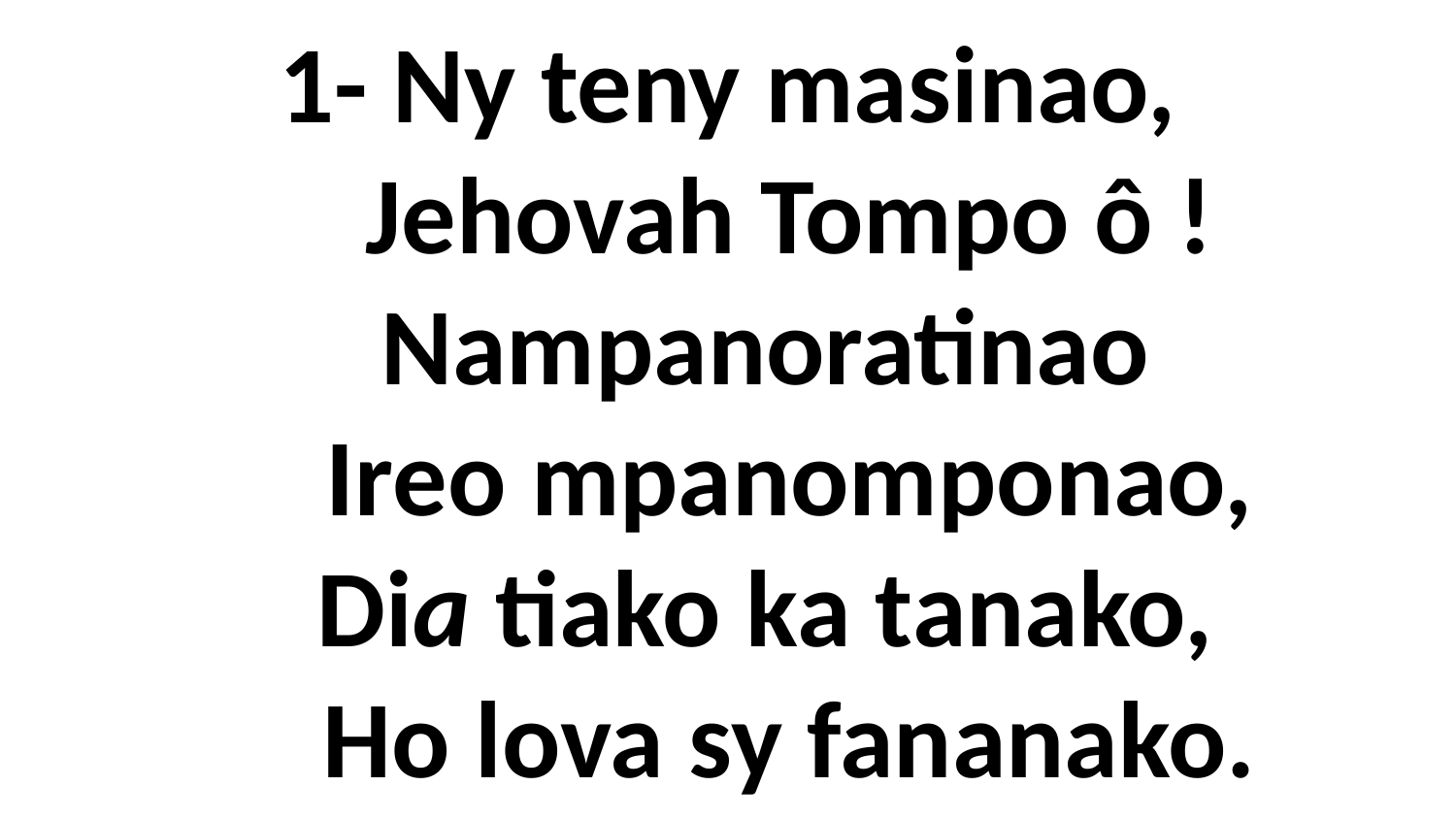

# 1- Ny teny masinao, Jehovah Tompo ô ! Nampanoratinao Ireo mpanomponao, Dia tiako ka tanako, Ho lova sy fananako.